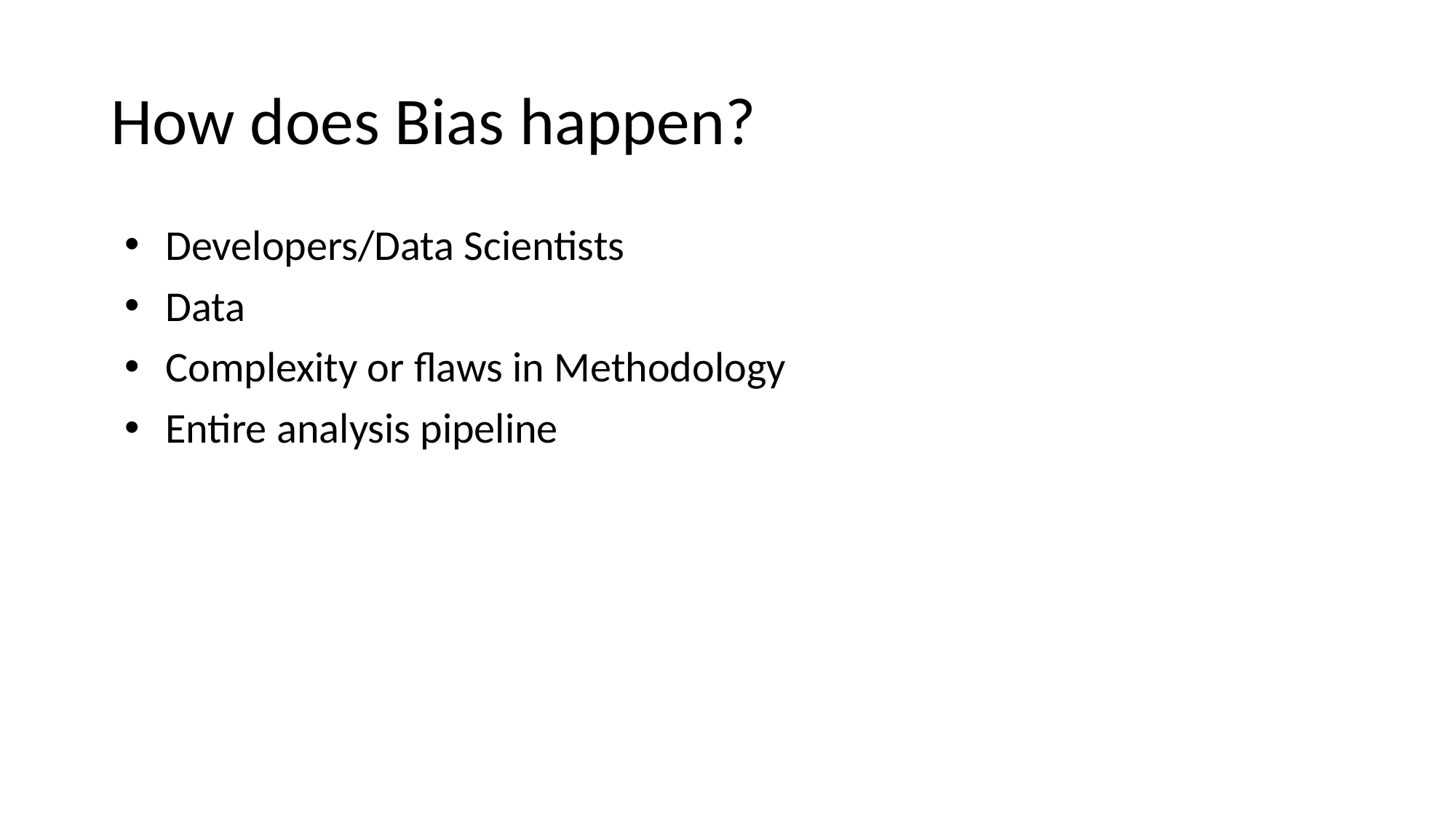

# How does Bias happen?
Developers/Data Scientists
Data
Complexity or flaws in Methodology
Entire analysis pipeline